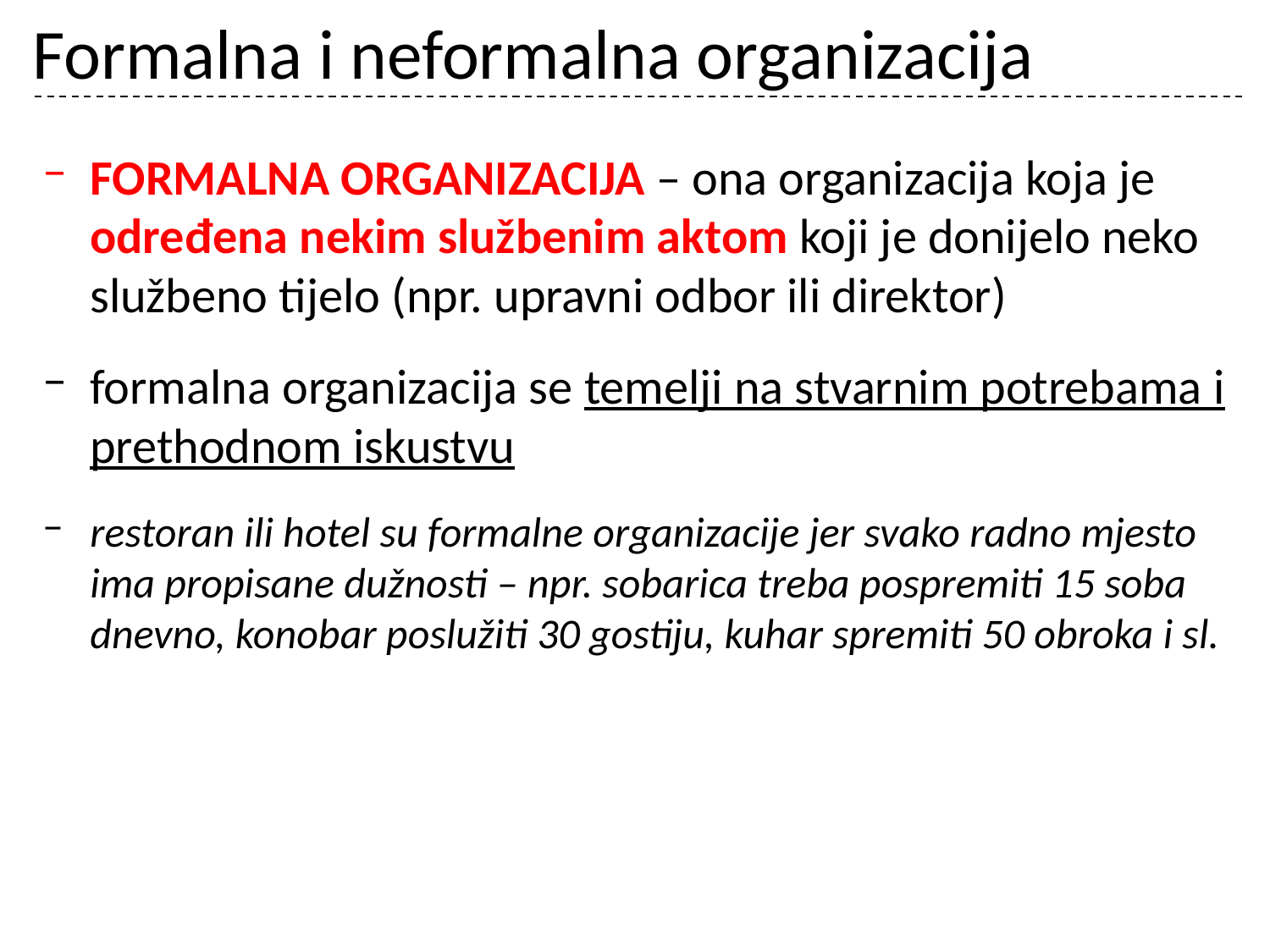

# Formalna i neformalna organizacija
FORMALNA ORGANIZACIJA – ona organizacija koja je određena nekim službenim aktom koji je donijelo neko službeno tijelo (npr. upravni odbor ili direktor)
formalna organizacija se temelji na stvarnim potrebama i prethodnom iskustvu
restoran ili hotel su formalne organizacije jer svako radno mjesto ima propisane dužnosti – npr. sobarica treba pospremiti 15 soba dnevno, konobar poslužiti 30 gostiju, kuhar spremiti 50 obroka i sl.